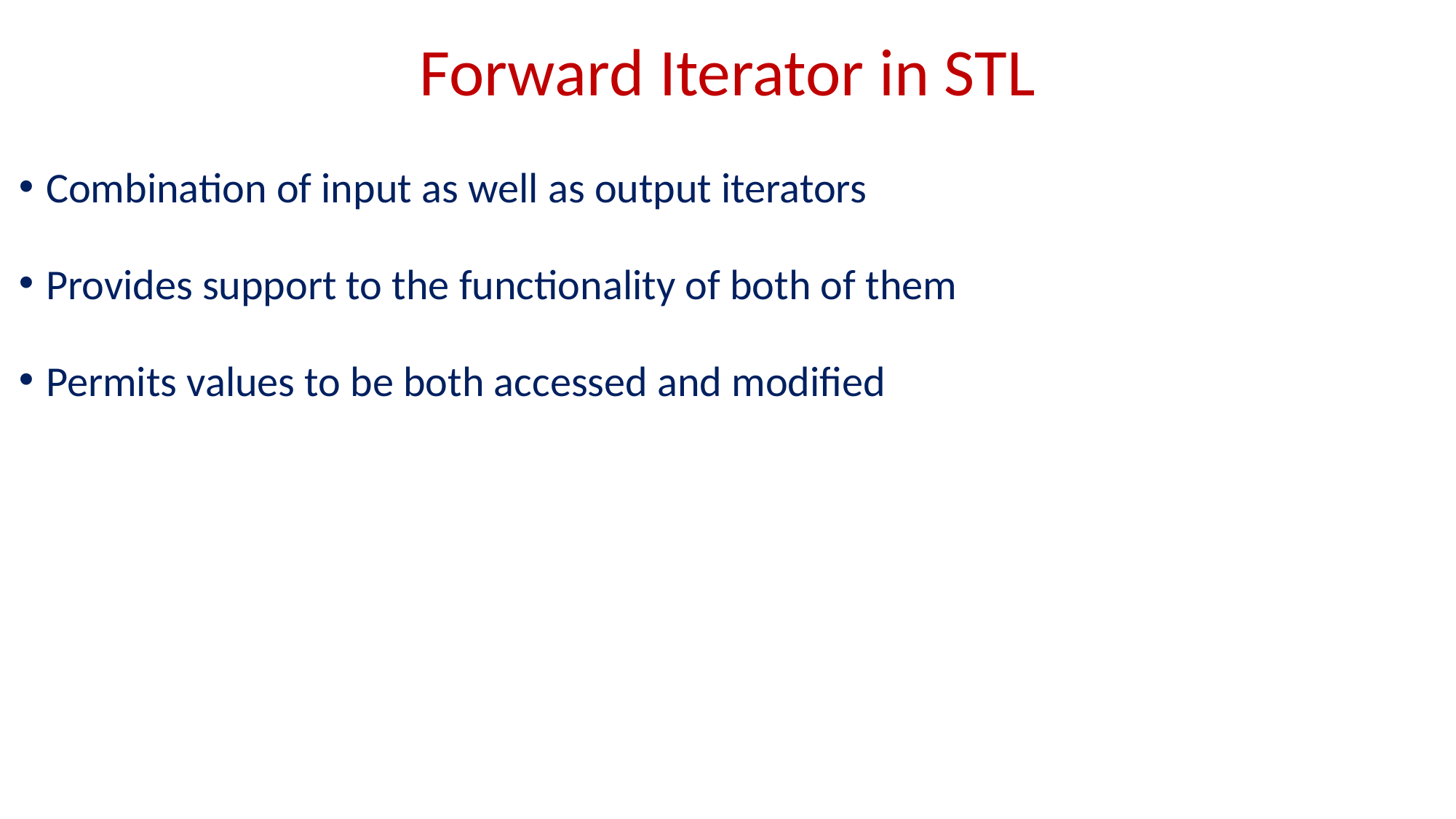

# Forward Iterator in STL
Combination of input as well as output iterators
Provides support to the functionality of both of them
Permits values to be both accessed and modified